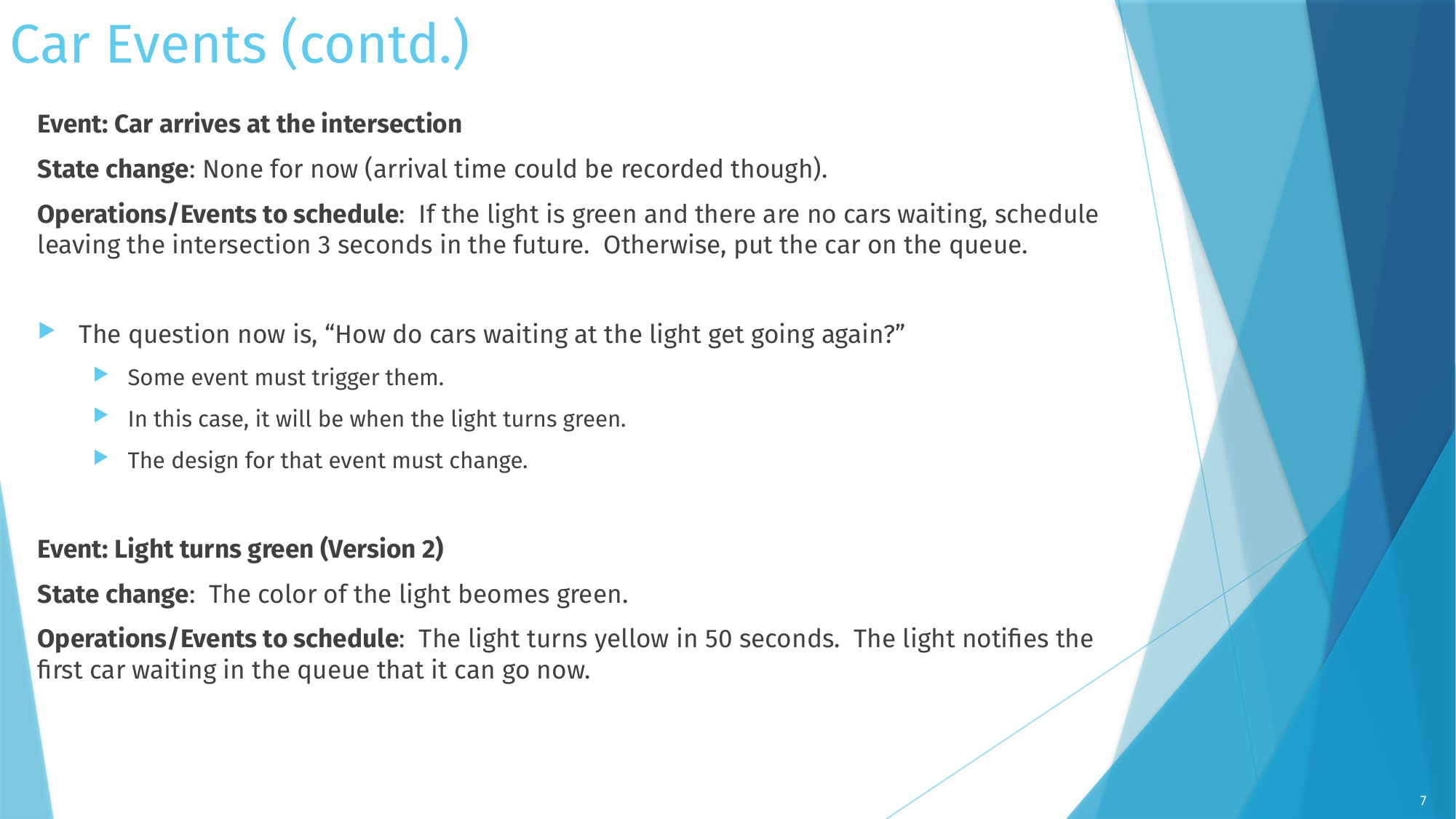

# Car Events (contd.)
Event: Car arrives at the intersection
State change: None for now (arrival time could be recorded though).
Operations/Events to schedule:  If the light is green and there are no cars waiting, schedule leaving the intersection 3 seconds in the future.  Otherwise, put the car on the queue.

The question now is, “How do cars waiting at the light get going again?”
Some event must trigger them.
In this case, it will be when the light turns green.
The design for that event must change.

Event: Light turns green (Version 2)
State change:  The color of the light beomes green.
Operations/Events to schedule:  The light turns yellow in 50 seconds.  The light notifies the first car waiting in the queue that it can go now.

7